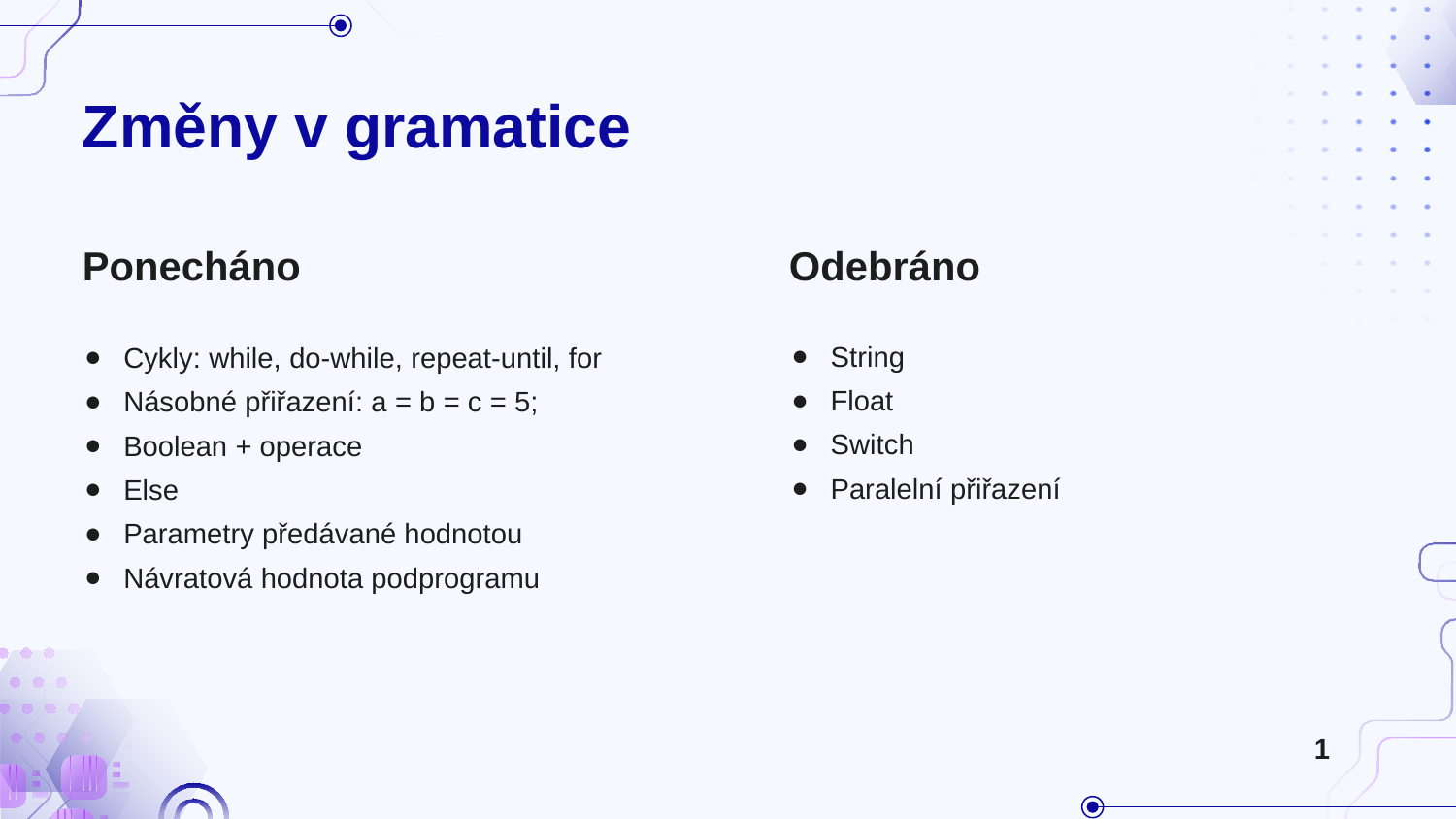

# Změny v gramatice
Ponecháno
Odebráno
String
Float
Switch
Paralelní přiřazení
Cykly: while, do-while, repeat-until, for
Násobné přiřazení: a = b = c = 5;
Boolean + operace
Else
Parametry předávané hodnotou
Návratová hodnota podprogramu
1